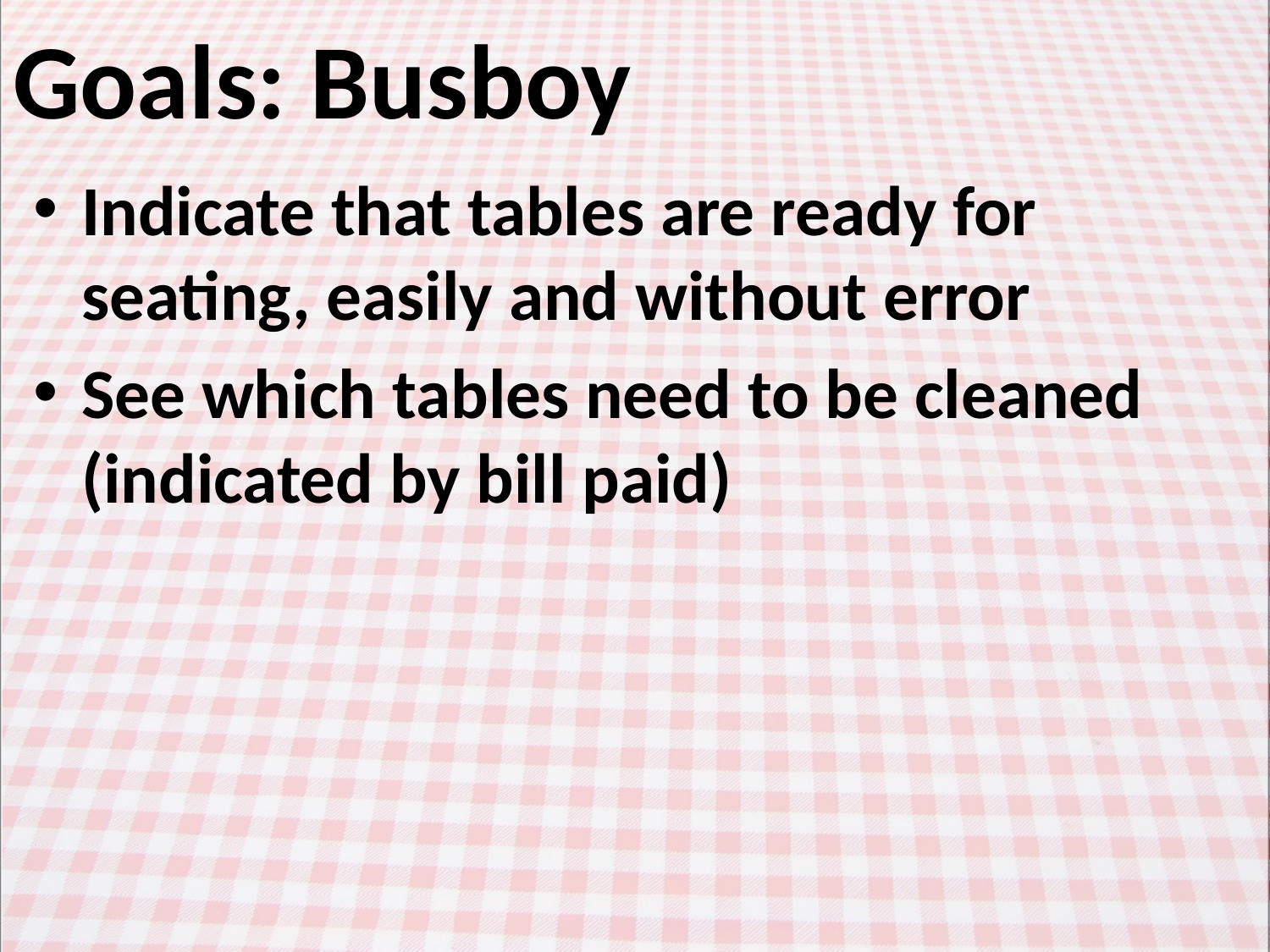

# Goals: Busboy
Indicate that tables are ready for seating, easily and without error
See which tables need to be cleaned (indicated by bill paid)